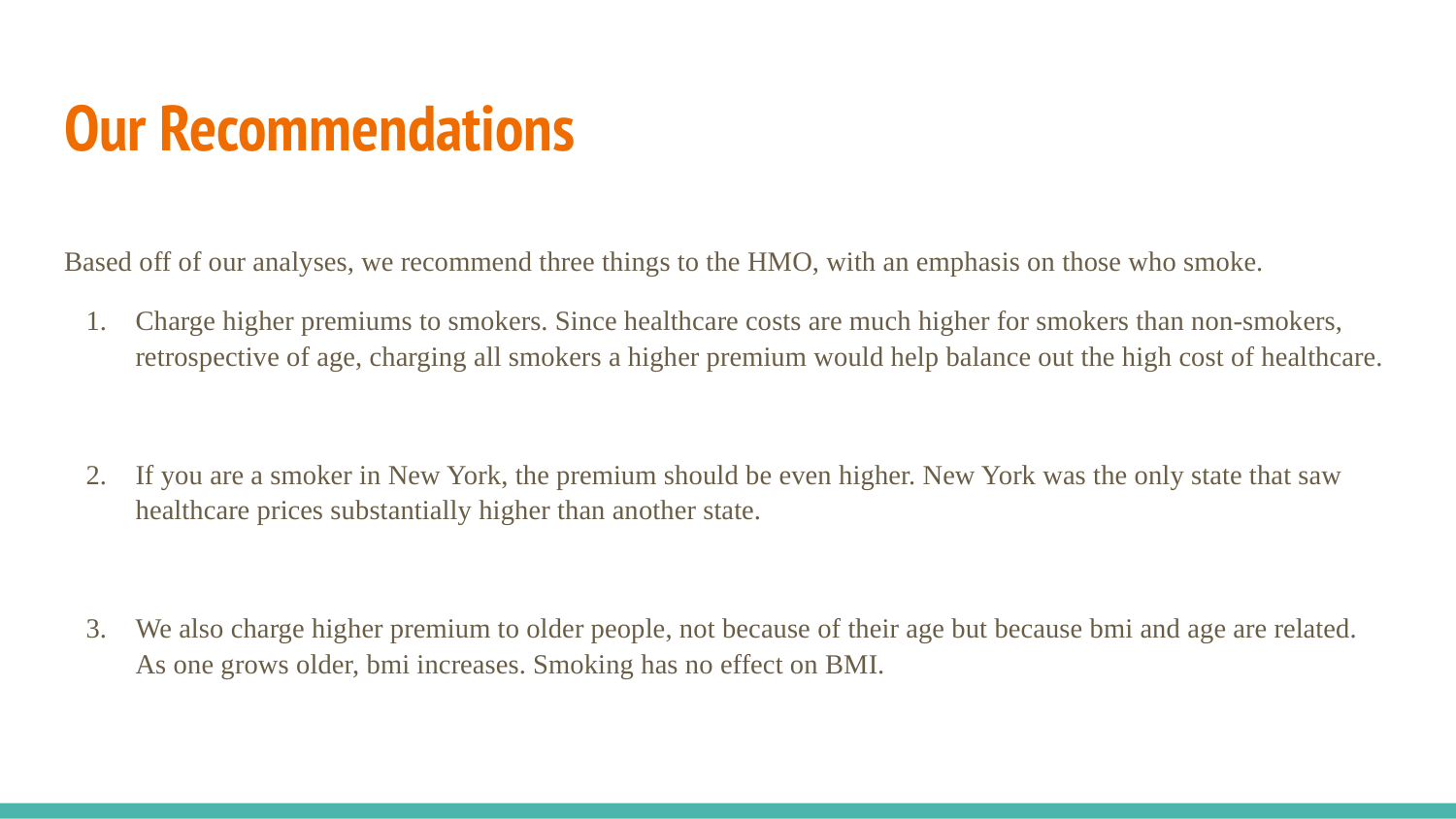

# Our Recommendations

Based off of our analyses, we recommend three things to the HMO, with an emphasis on those who smoke.
Charge higher premiums to smokers. Since healthcare costs are much higher for smokers than non-smokers, retrospective of age, charging all smokers a higher premium would help balance out the high cost of healthcare.

If you are a smoker in New York, the premium should be even higher. New York was the only state that saw healthcare prices substantially higher than another state.

We also charge higher premium to older people, not because of their age but because bmi and age are related. As one grows older, bmi increases. Smoking has no effect on BMI.